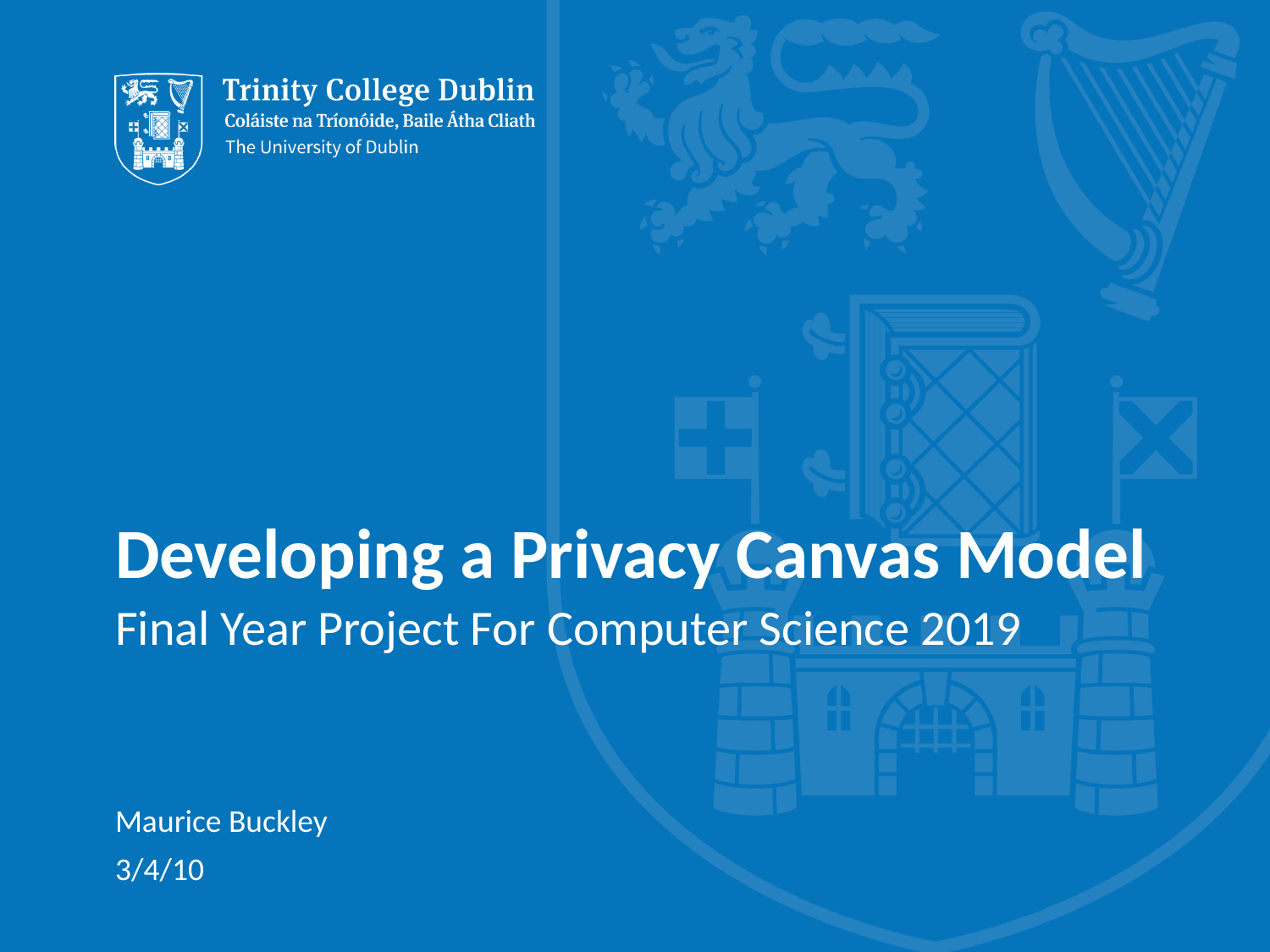

# Developing a Privacy Canvas Model
Final Year Project For Computer Science 2019

Maurice Buckley
3/4/10